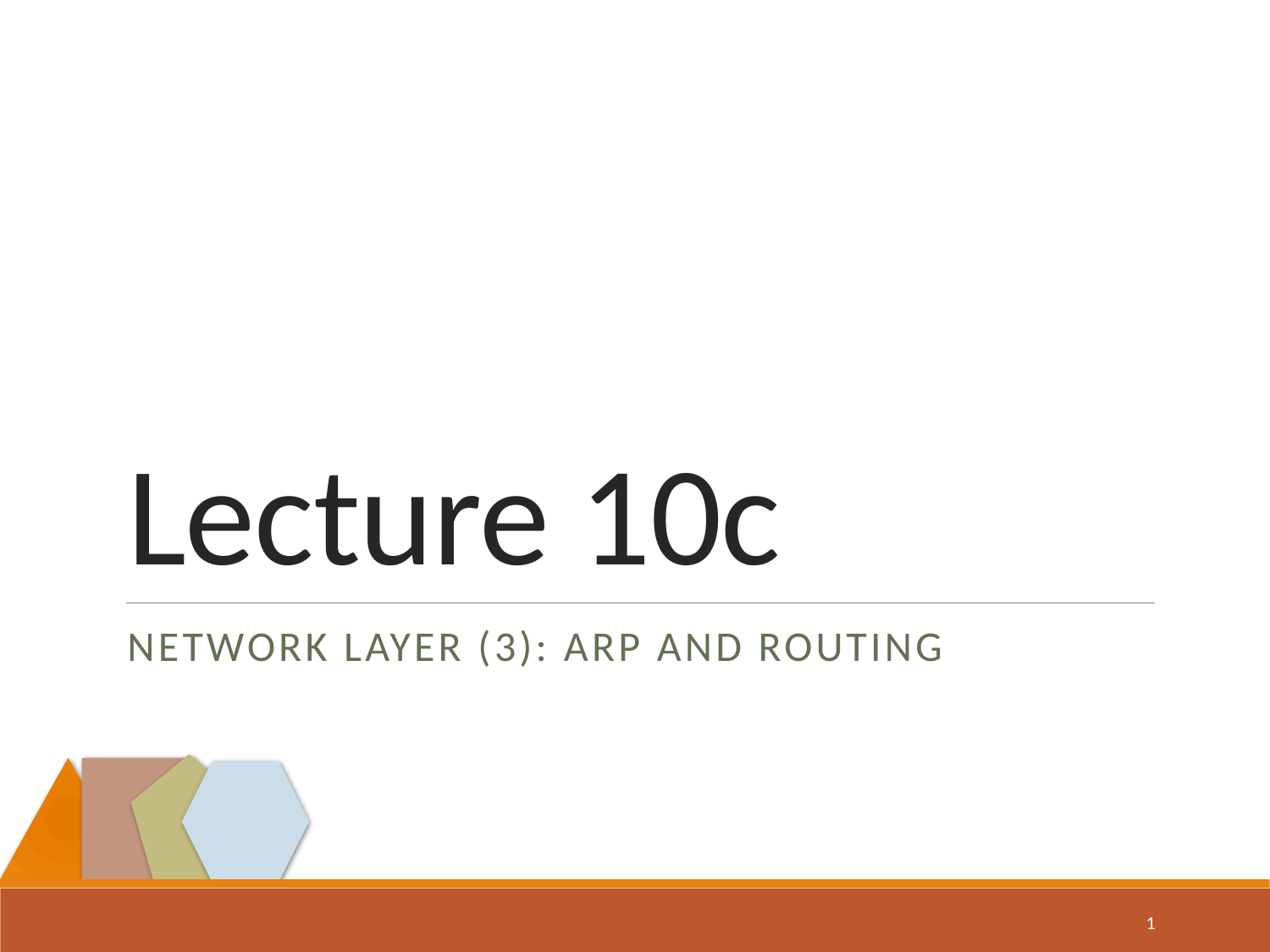

# Lecture 10c
Network Layer (3): ARP and Routing
1